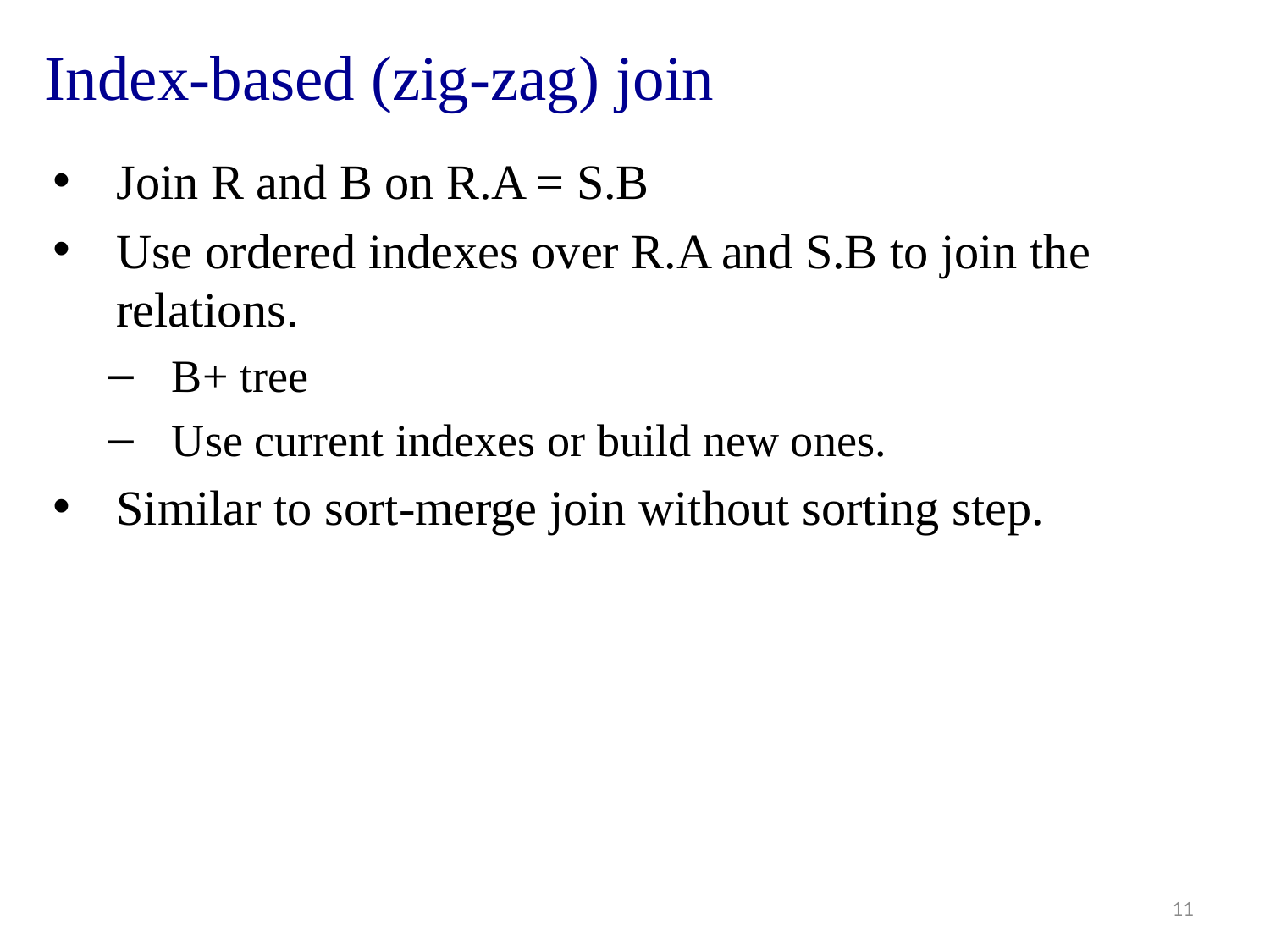

# Index-based (zig-zag) join
Join R and B on R.A = S.B
Use ordered indexes over R.A and S.B to join the relations.
B+ tree
Use current indexes or build new ones.
Similar to sort-merge join without sorting step.

11